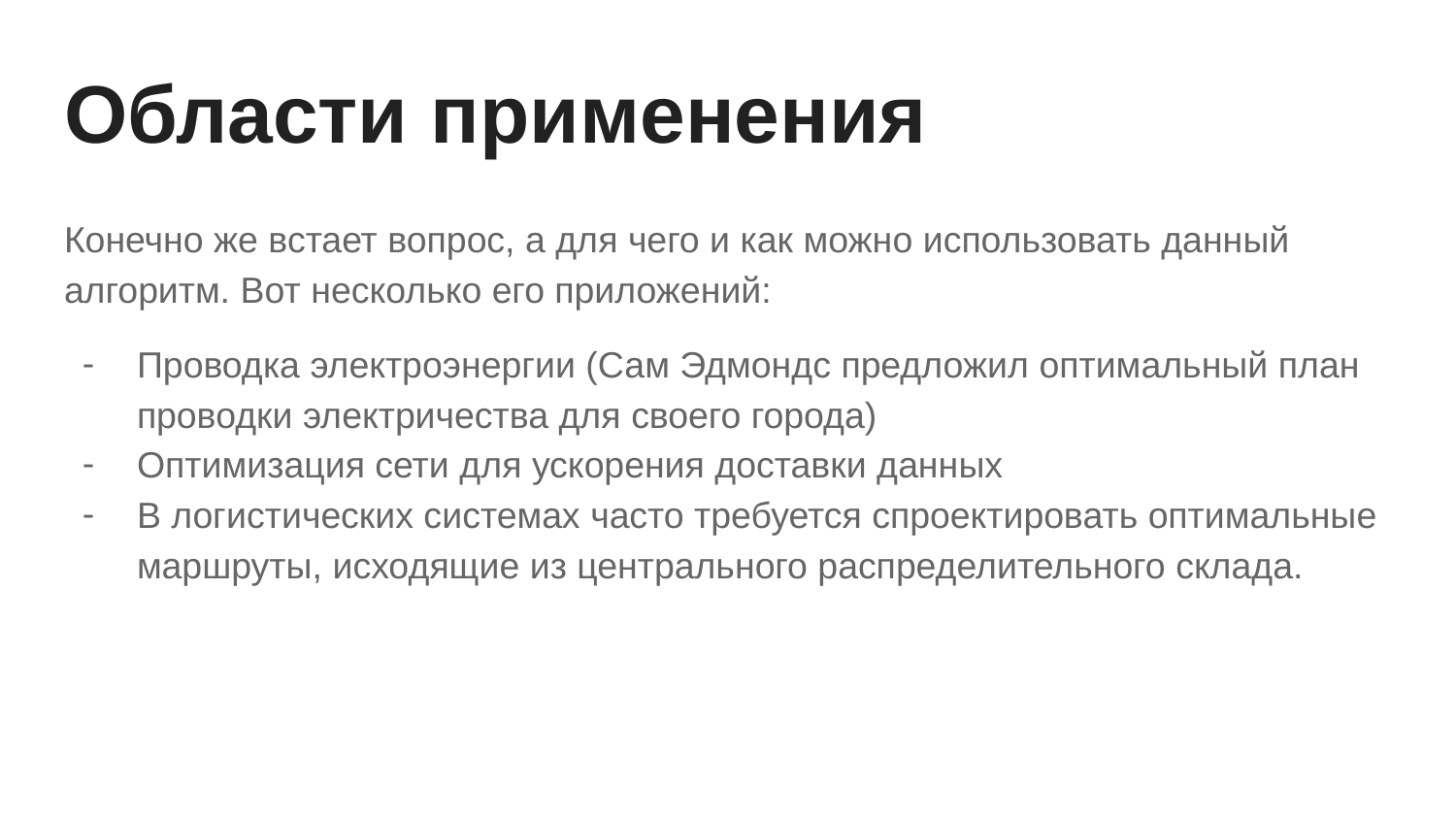

# Области применения
Конечно же встает вопрос, а для чего и как можно использовать данный алгоритм. Вот несколько его приложений:
Проводка электроэнергии (Сам Эдмондс предложил оптимальный план проводки электричества для своего города)
Оптимизация сети для ускорения доставки данных
В логистических системах часто требуется спроектировать оптимальные маршруты, исходящие из центрального распределительного склада.